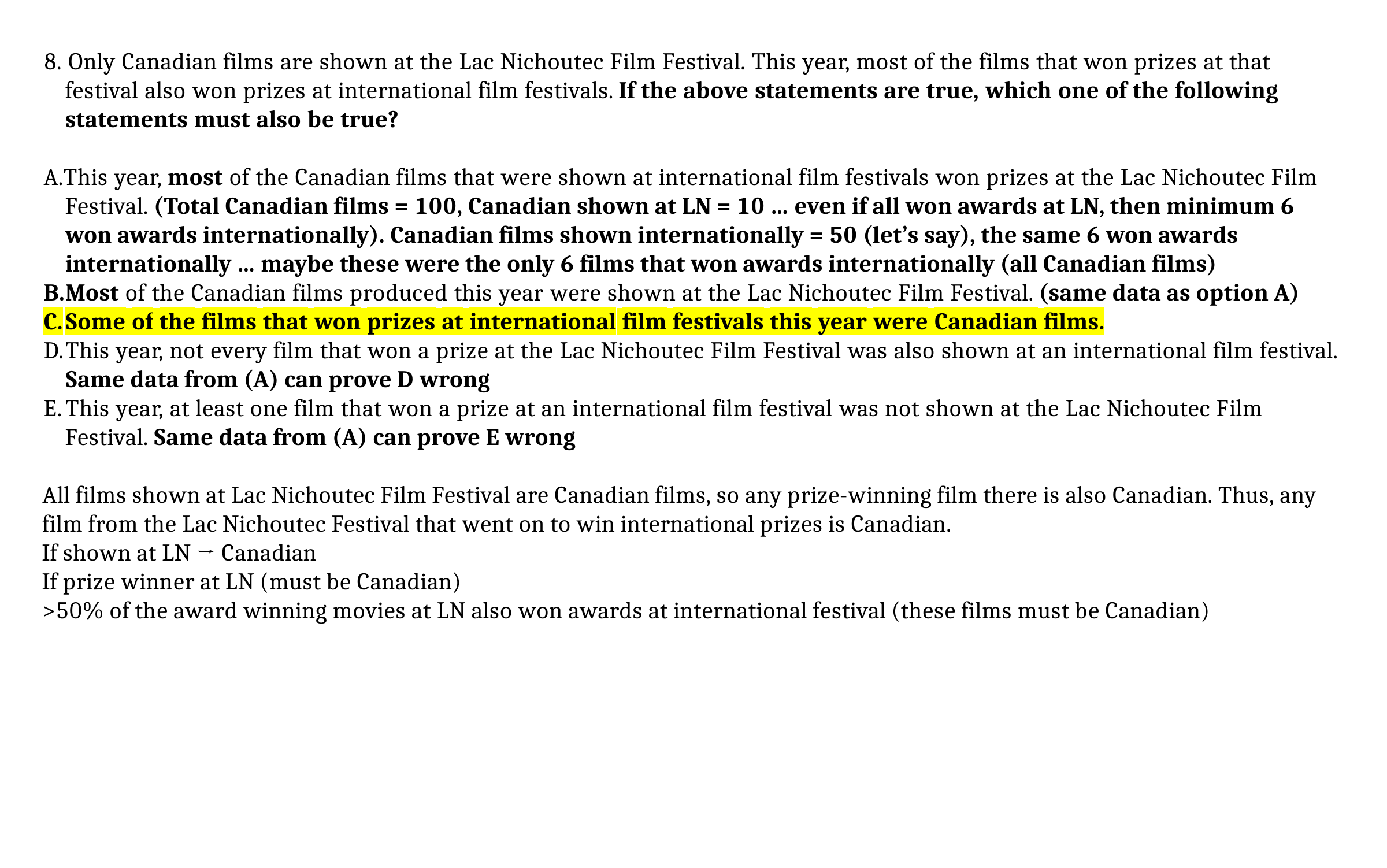

8. Only Canadian films are shown at the Lac Nichoutec Film Festival. This year, most of the films that won prizes at that festival also won prizes at international film festivals. If the above statements are true, which one of the following statements must also be true?

A.This year, most of the Canadian films that were shown at international film festivals won prizes at the Lac Nichoutec Film Festival. (Total Canadian films = 100, Canadian shown at LN = 10 … even if all won awards at LN, then minimum 6 won awards internationally). Canadian films shown internationally = 50 (let’s say), the same 6 won awards internationally … maybe these were the only 6 films that won awards internationally (all Canadian films)
Most of the Canadian films produced this year were shown at the Lac Nichoutec Film Festival. (same data as option A)
Some of the films that won prizes at international film festivals this year were Canadian films.
This year, not every film that won a prize at the Lac Nichoutec Film Festival was also shown at an international film festival. Same data from (A) can prove D wrong
This year, at least one film that won a prize at an international film festival was not shown at the Lac Nichoutec Film Festival. Same data from (A) can prove E wrong

All films shown at Lac Nichoutec Film Festival are Canadian films, so any prize-winning film there is also Canadian. Thus, any film from the Lac Nichoutec Festival that went on to win international prizes is Canadian.
If shown at LN → Canadian
If prize winner at LN (must be Canadian)
>50% of the award winning movies at LN also won awards at international festival (these films must be Canadian)